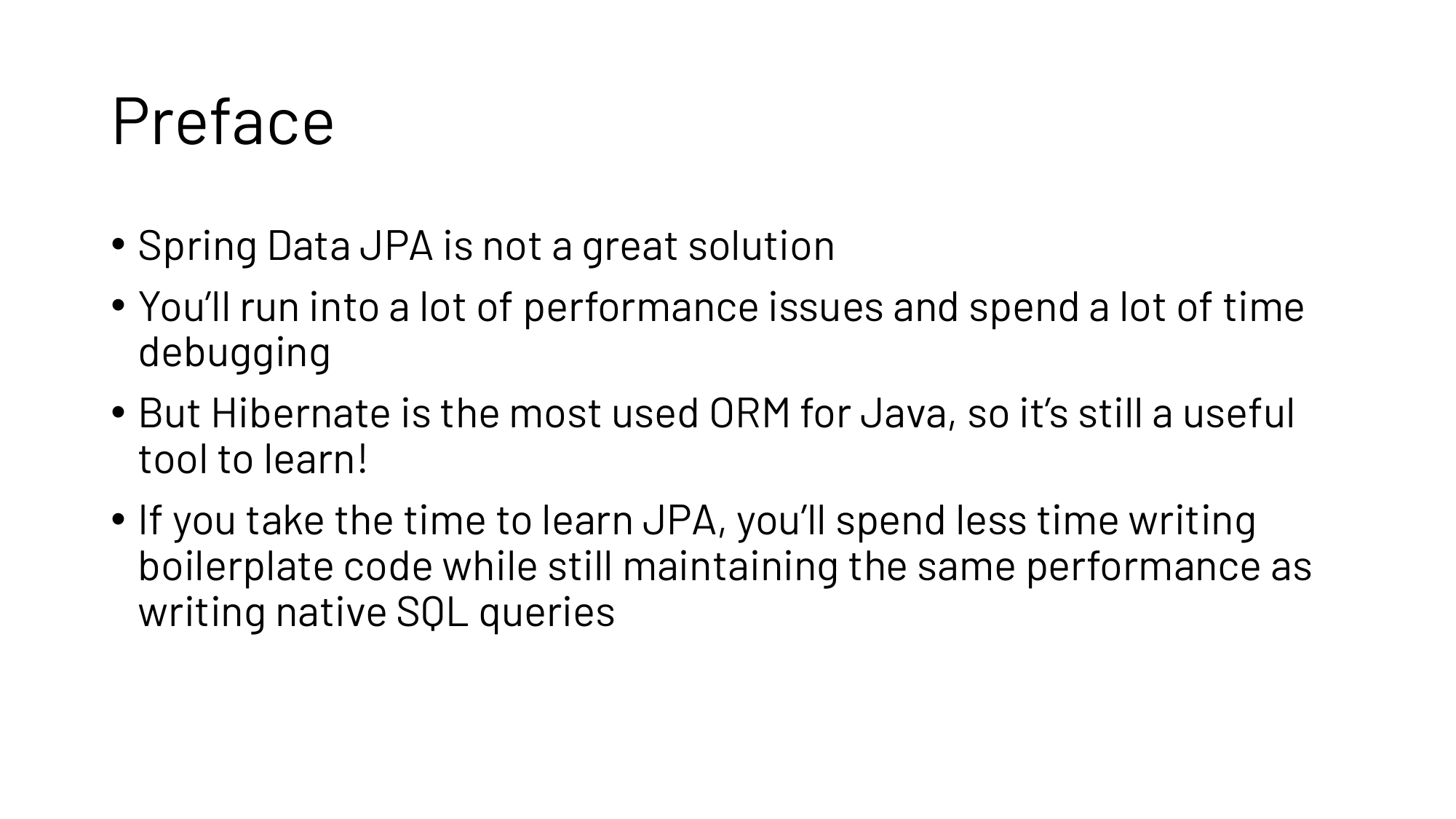

# Preface
Spring Data JPA is not a great solution
You’ll run into a lot of performance issues and spend a lot of time debugging
But Hibernate is the most used ORM for Java, so it’s still a useful tool to learn!
If you take the time to learn JPA, you’ll spend less time writing boilerplate code while still maintaining the same performance as writing native SQL queries